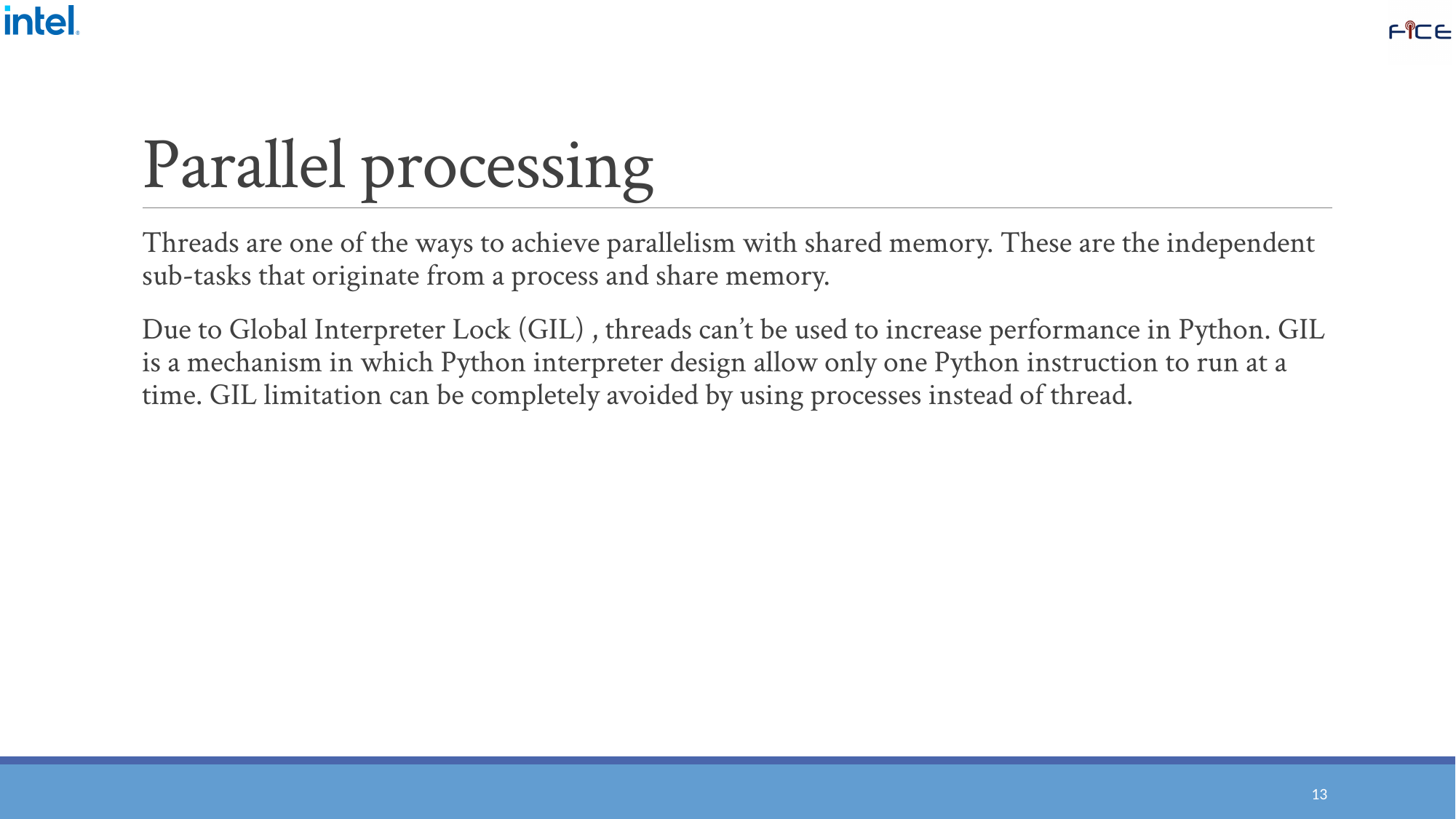

# Parallel processing
Threads are one of the ways to achieve parallelism with shared memory. These are the independent sub-tasks that originate from a process and share memory.
Due to Global Interpreter Lock (GIL) , threads can’t be used to increase performance in Python. GIL is a mechanism in which Python interpreter design allow only one Python instruction to run at a time. GIL limitation can be completely avoided by using processes instead of thread.
13